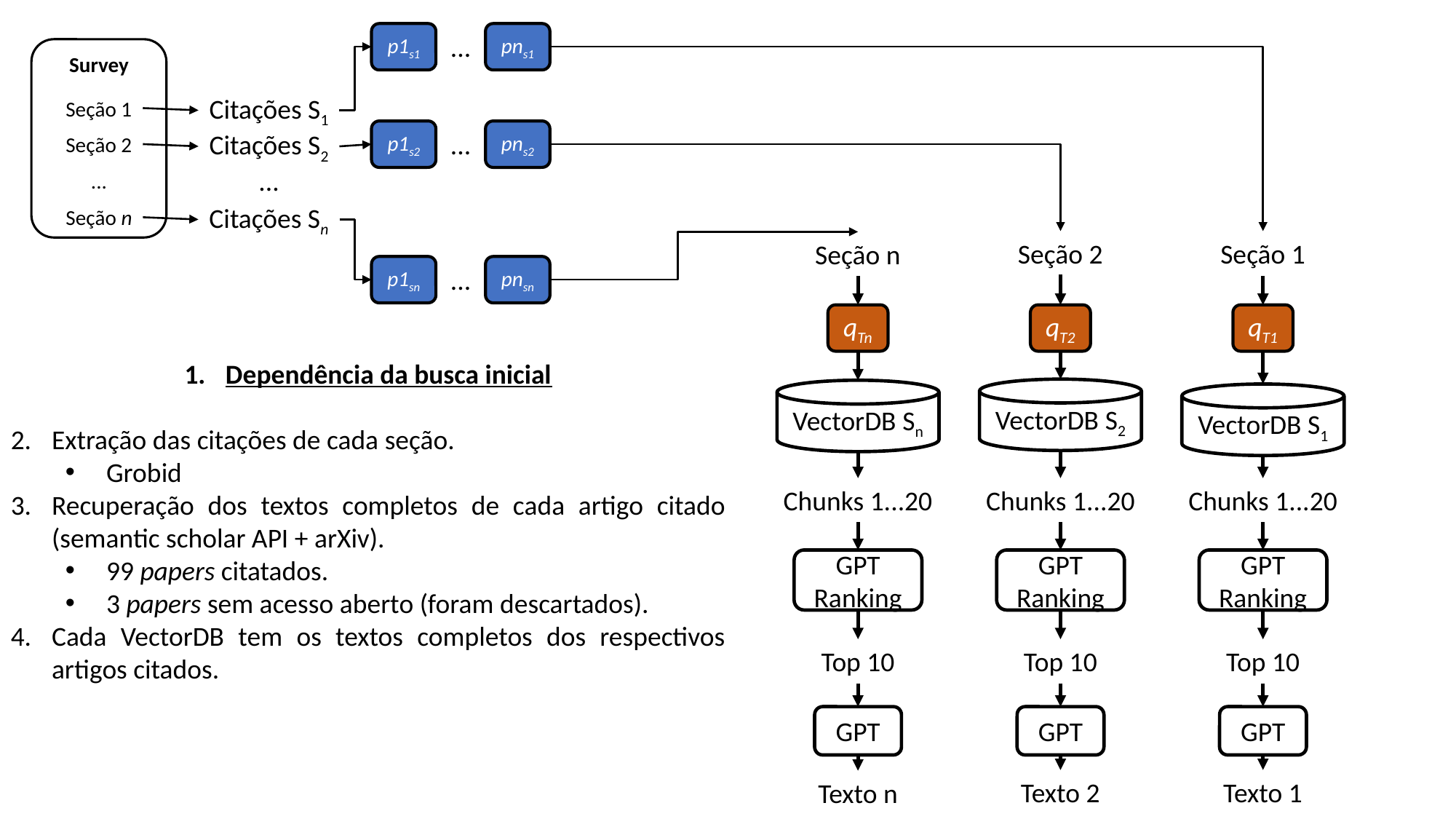

p1s1
pns1
...
Survey

Citações S1
Seção 1
p1s2
pns2
...
Citações S2
Seção 2
...
...
Citações Sn
Seção n
Seção 2
Seção 1
Seção n
p1sn
pnsn
...
qTn
qT2
qT1
Dependência da busca inicial

Extração das citações de cada seção.
Grobid
Recuperação dos textos completos de cada artigo citado (semantic scholar API + arXiv).
99 papers citatados.
3 papers sem acesso aberto (foram descartados).
Cada VectorDB tem os textos completos dos respectivos artigos citados.
VectorDB S2
VectorDB Sn
VectorDB S1
Chunks 1...20
Chunks 1...20
Chunks 1...20
GPT Ranking
GPT Ranking
GPT Ranking
Top 10
Top 10
Top 10
GPT
GPT
GPT
Texto 2
Texto 1
Texto n